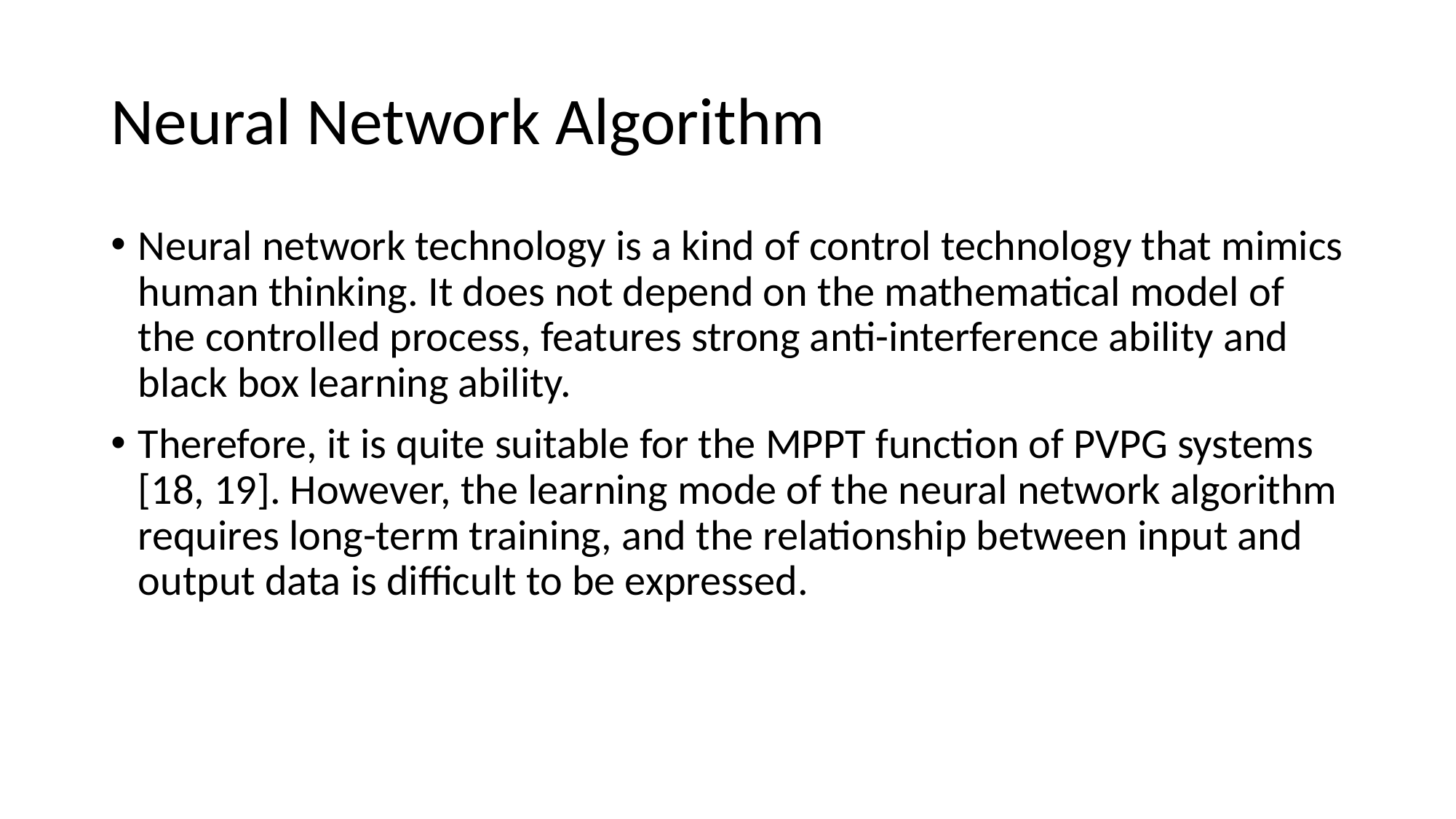

# Neural Network Algorithm
Neural network technology is a kind of control technology that mimics human thinking. It does not depend on the mathematical model of the controlled process, features strong anti-interference ability and black box learning ability.
Therefore, it is quite suitable for the MPPT function of PVPG systems [18, 19]. However, the learning mode of the neural network algorithm requires long-term training, and the relationship between input and output data is difficult to be expressed.